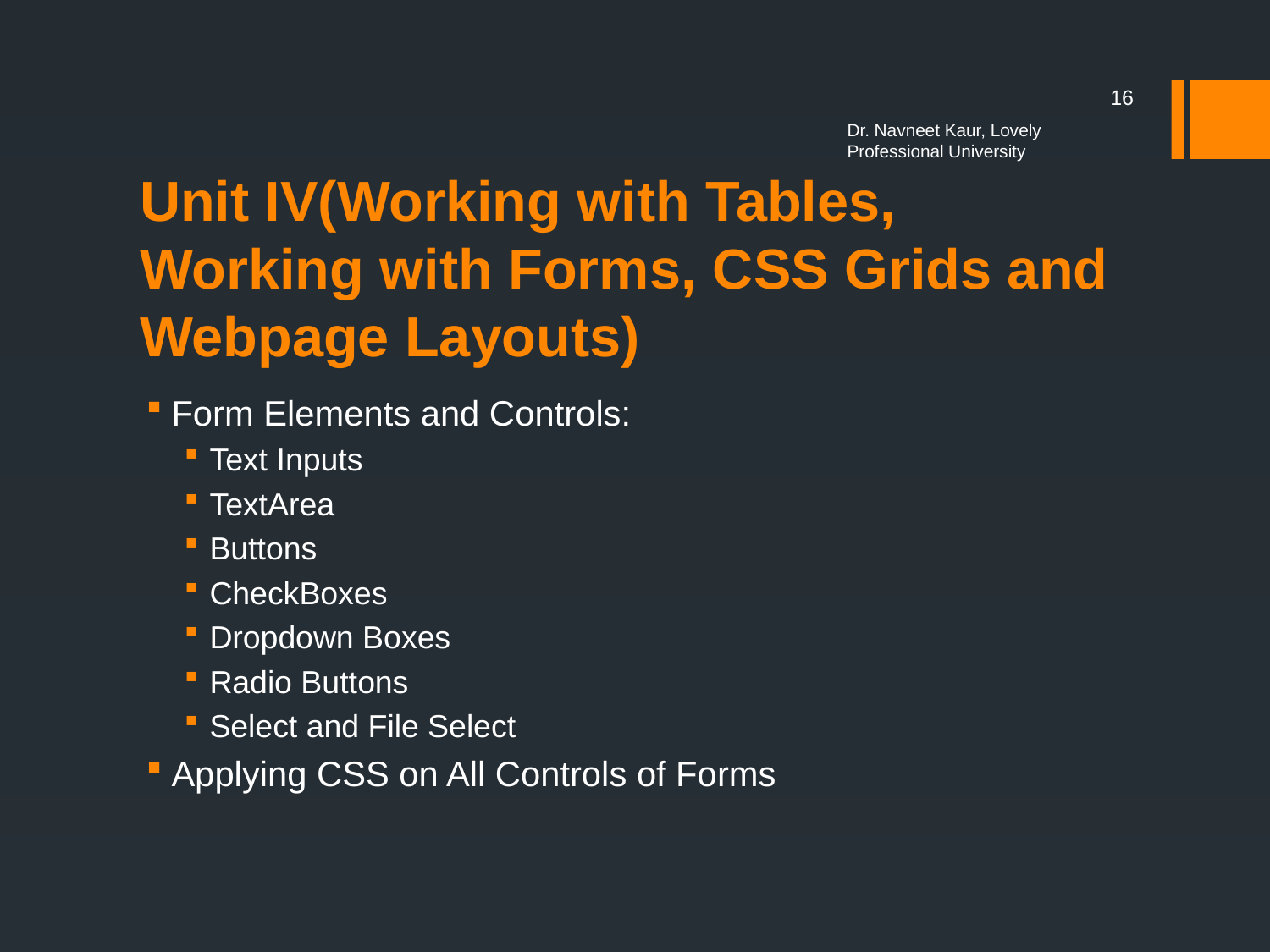

16
Dr. Navneet Kaur, Lovely Professional University
# Unit IV(Working with Tables, Working with Forms, CSS Grids and Webpage Layouts)
Form Elements and Controls:
Text Inputs
TextArea
Buttons
CheckBoxes
Dropdown Boxes
Radio Buttons
Select and File Select
Applying CSS on All Controls of Forms